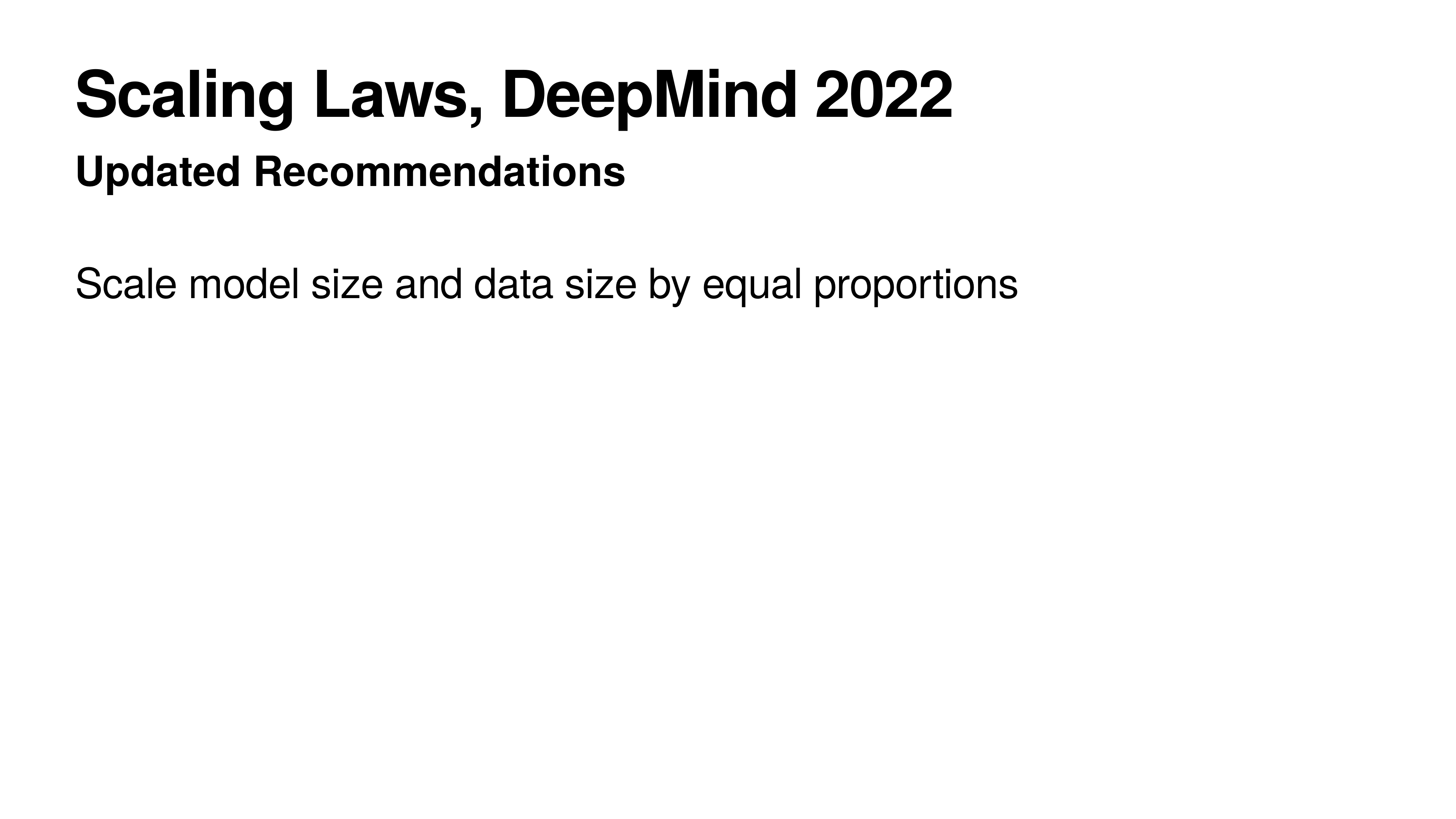

# Scaling Laws, DeepMind 2022
Updated Recommendations
Scale model size and data size by equal proportions